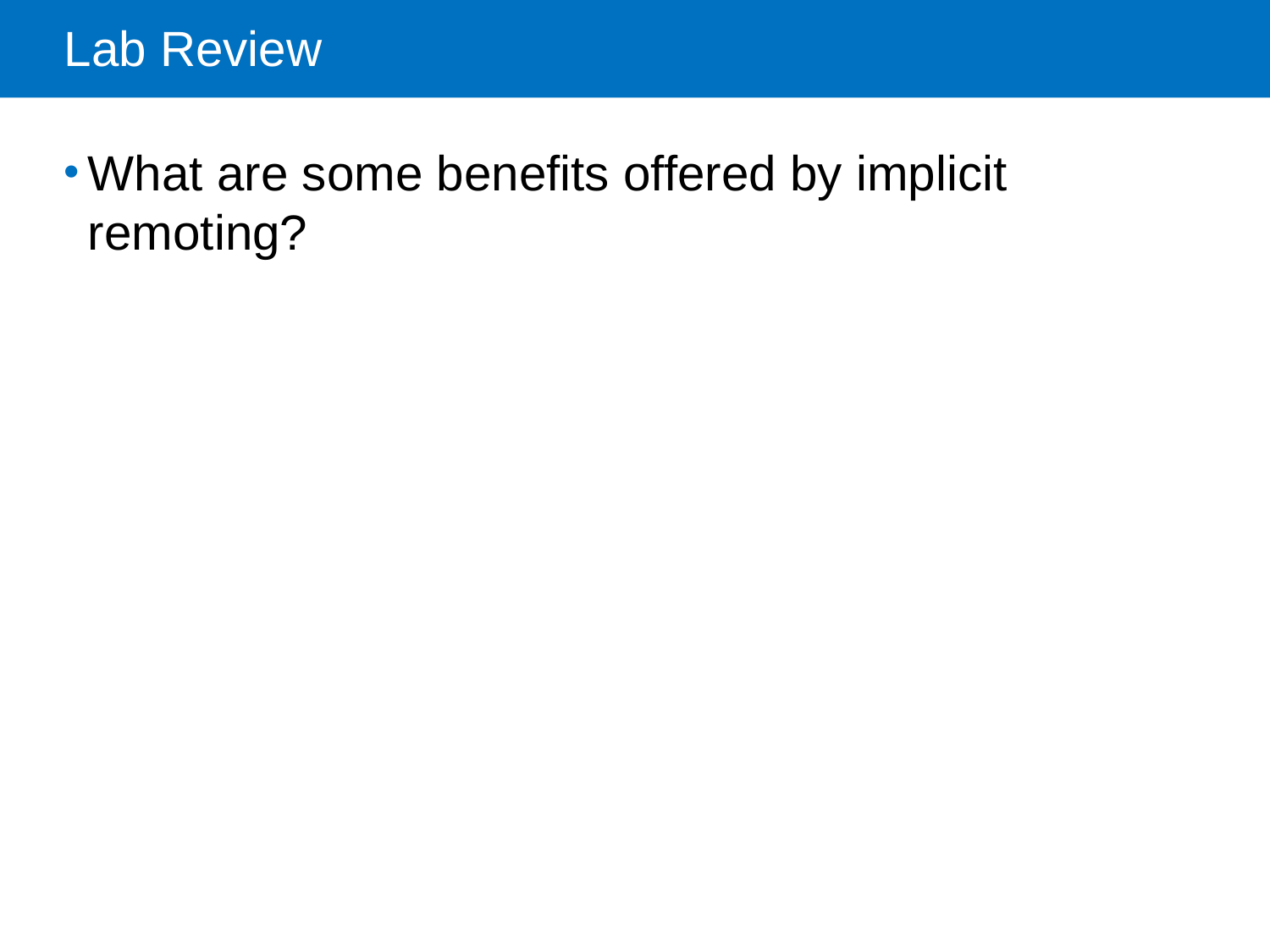

# Lab Review
What are some benefits offered by implicit remoting?